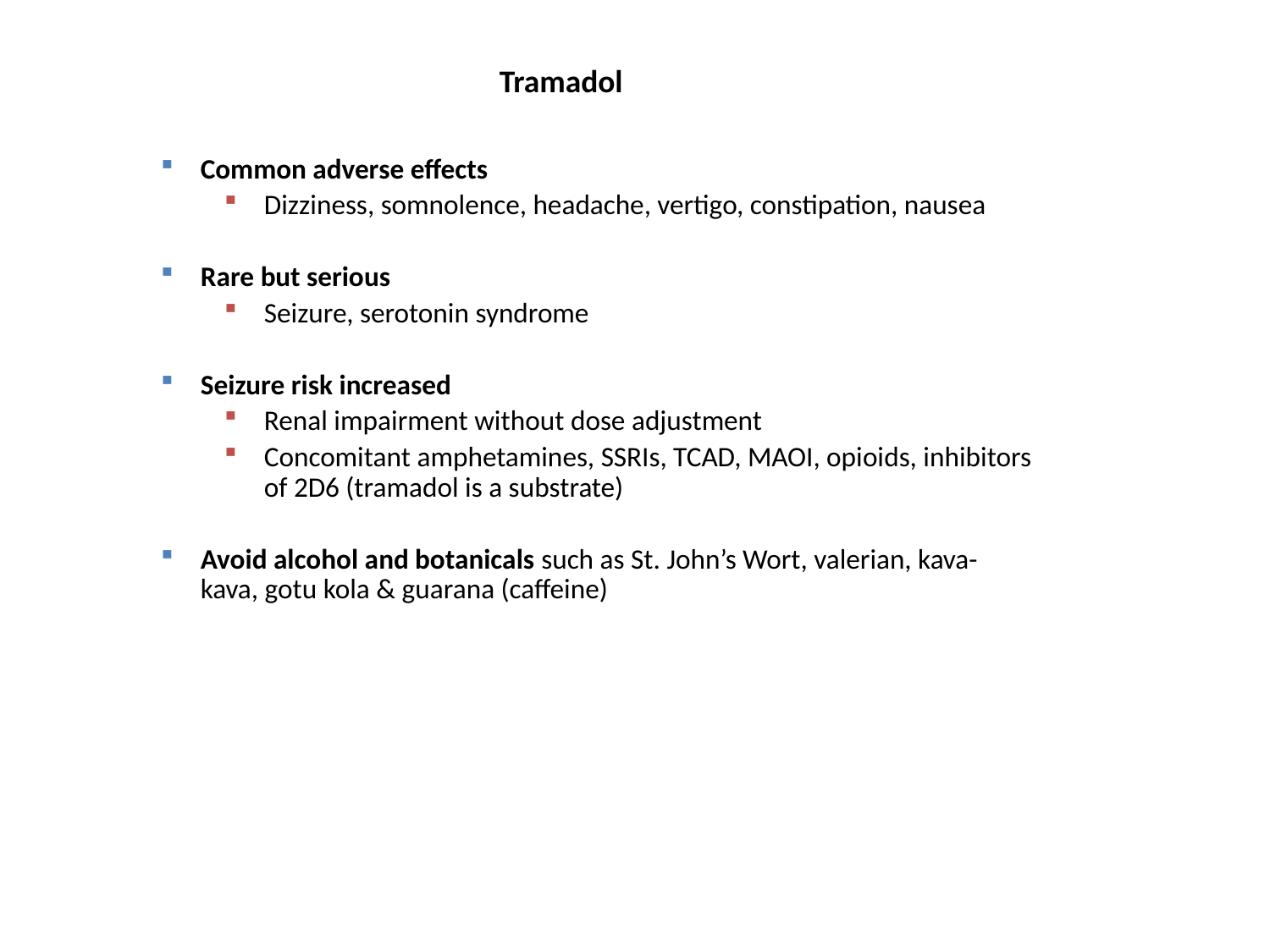

Tramadol
Common adverse effects
Dizziness, somnolence, headache, vertigo, constipation, nausea

Rare but serious
Seizure, serotonin syndrome

Seizure risk increased
Renal impairment without dose adjustment
Concomitant amphetamines, SSRIs, TCAD, MAOI, opioids, inhibitors of 2D6 (tramadol is a substrate)

Avoid alcohol and botanicals such as St. John’s Wort, valerian, kava-kava, gotu kola & guarana (caffeine)